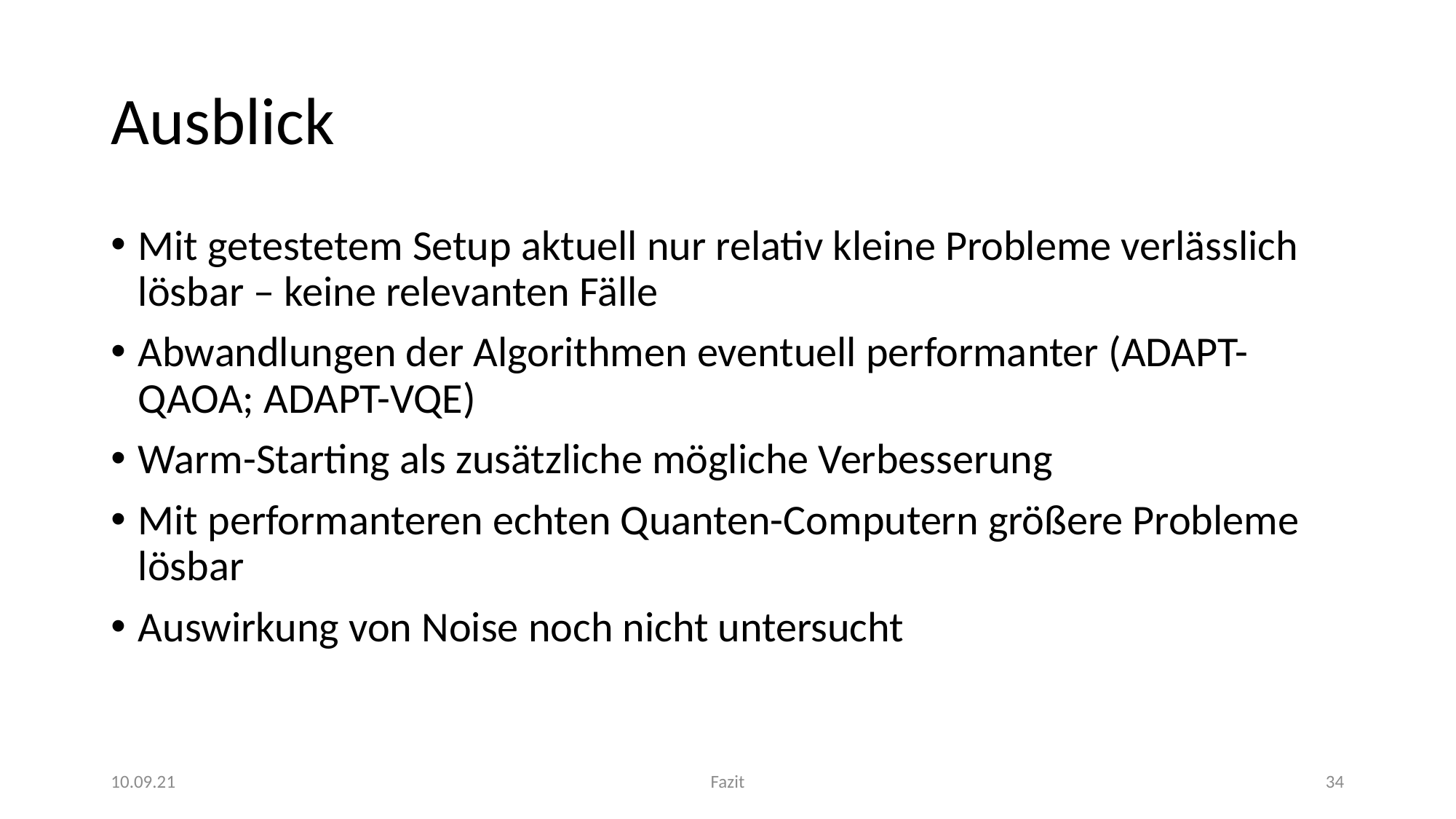

# Ausblick
Mit getestetem Setup aktuell nur relativ kleine Probleme verlässlich lösbar – keine relevanten Fälle
Abwandlungen der Algorithmen eventuell performanter (ADAPT-QAOA; ADAPT-VQE)
Warm-Starting als zusätzliche mögliche Verbesserung
Mit performanteren echten Quanten-Computern größere Probleme lösbar
Auswirkung von Noise noch nicht untersucht
10.09.21
Fazit
34